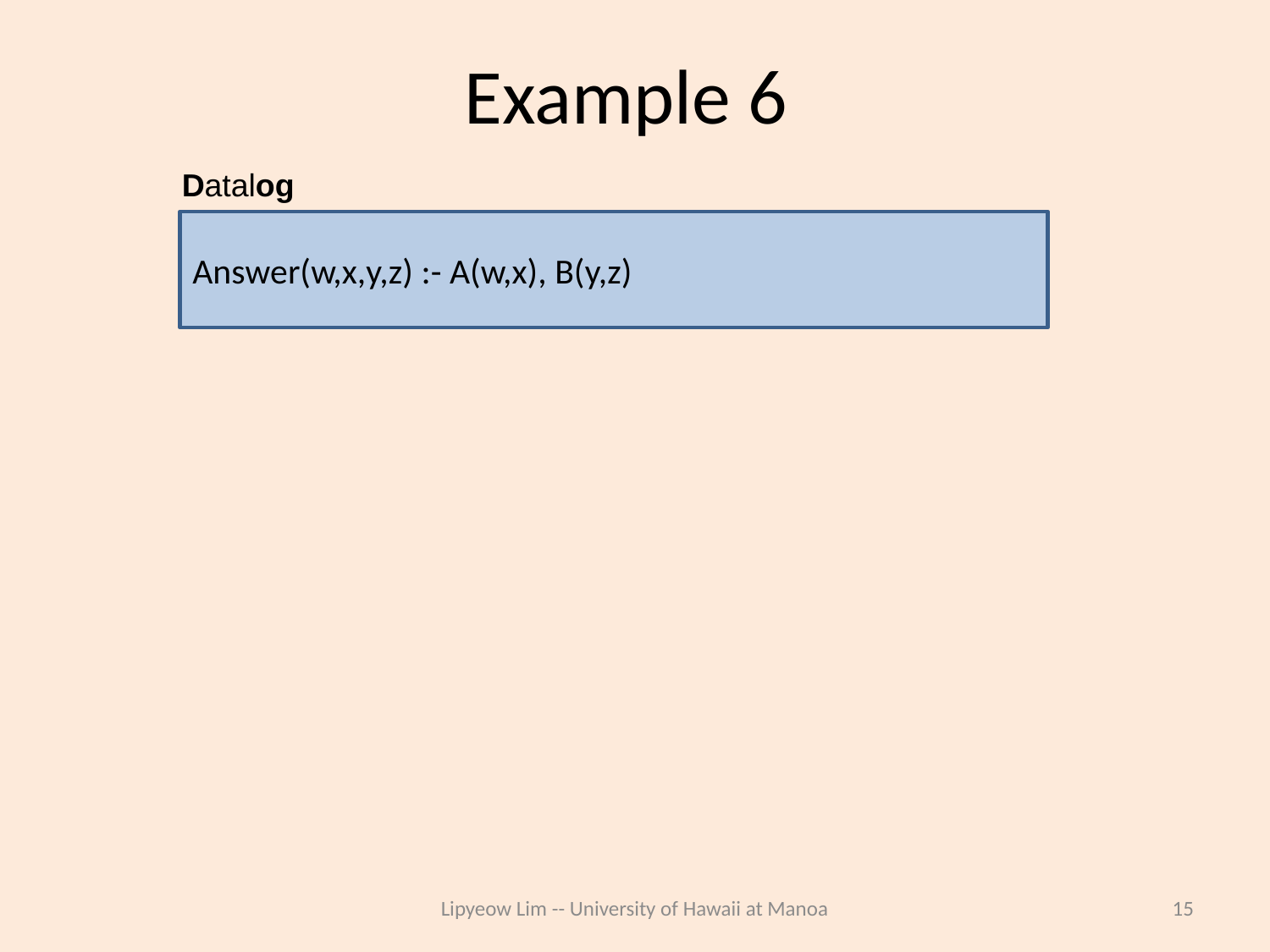

# Example 6
Datalog
Answer(w,x,y,z) :- A(w,x), B(y,z)

Lipyeow Lim -- University of Hawaii at Manoa
15